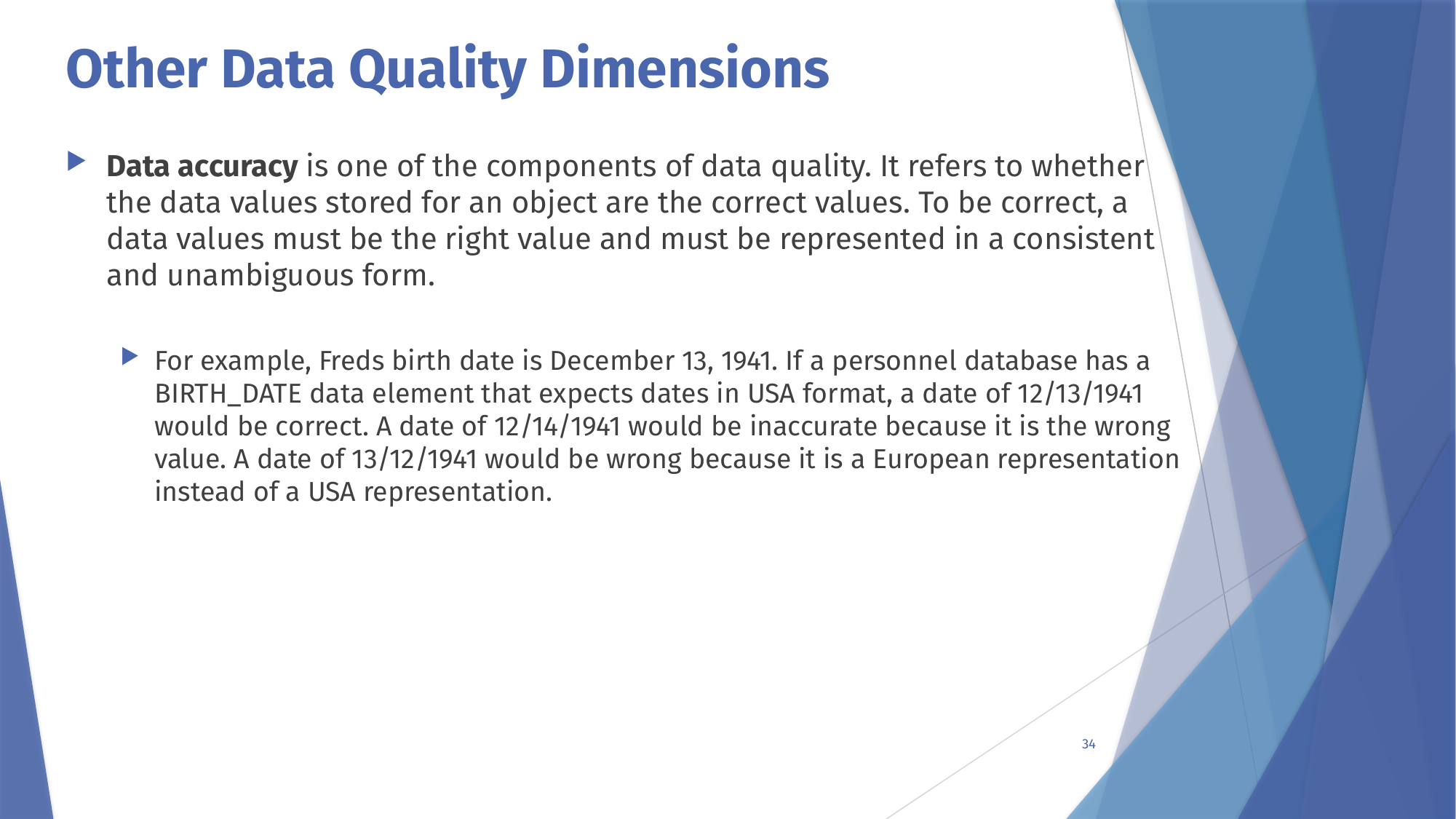

# Other Data Quality Dimensions
Data accuracy is one of the components of data quality. It refers to whether the data values stored for an object are the correct values. To be correct, a data values must be the right value and must be represented in a consistent and unambiguous form.
For example, Freds birth date is December 13, 1941. If a personnel database has a BIRTH_DATE data element that expects dates in USA format, a date of 12/13/1941 would be correct. A date of 12/14/1941 would be inaccurate because it is the wrong value. A date of 13/12/1941 would be wrong because it is a European representation instead of a USA representation.

34